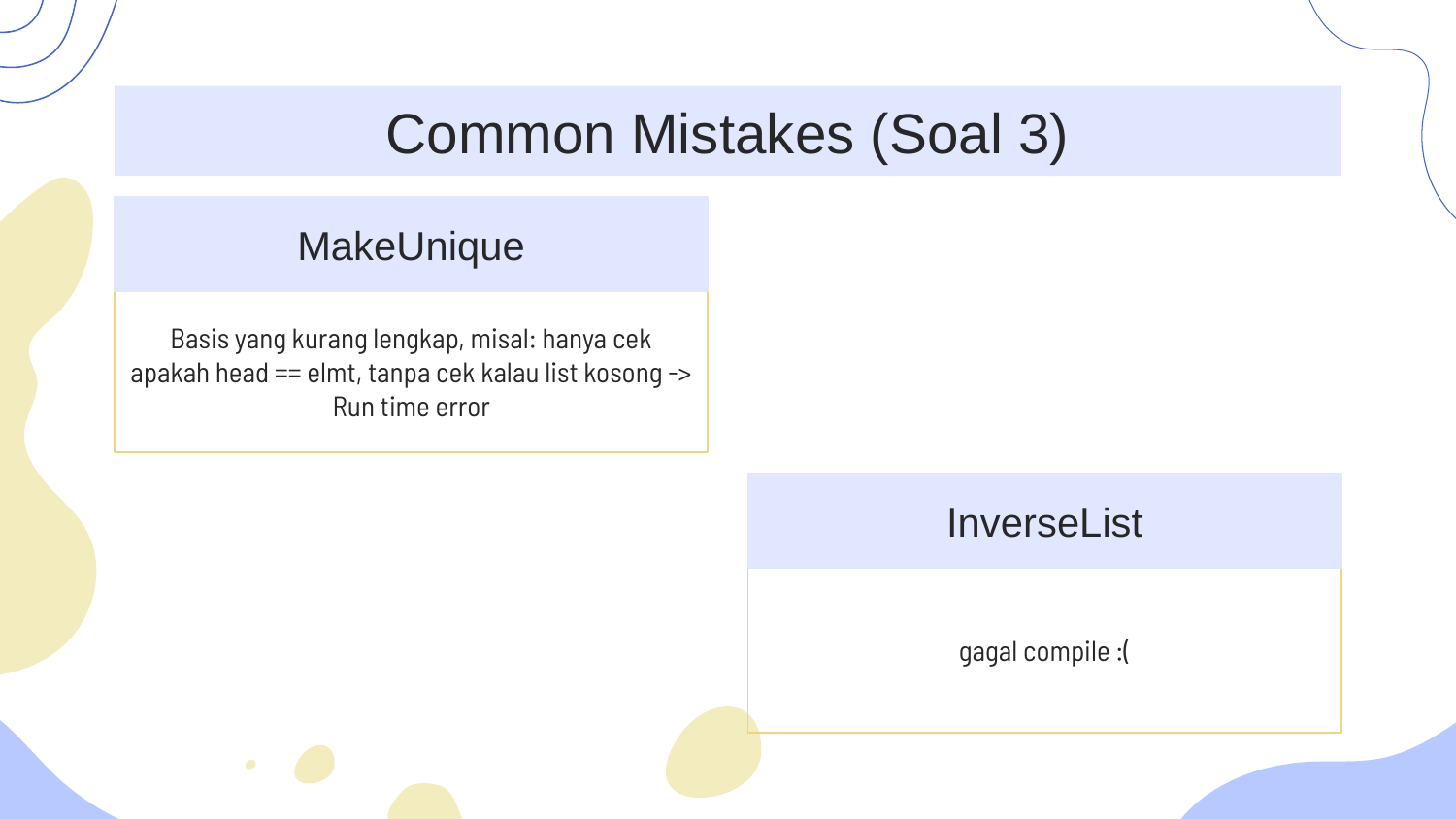

# Common Mistakes (Soal 3)
MakeUnique
Basis yang kurang lengkap, misal: hanya cek apakah head == elmt, tanpa cek kalau list kosong -> Run time error
InverseList
gagal compile :(